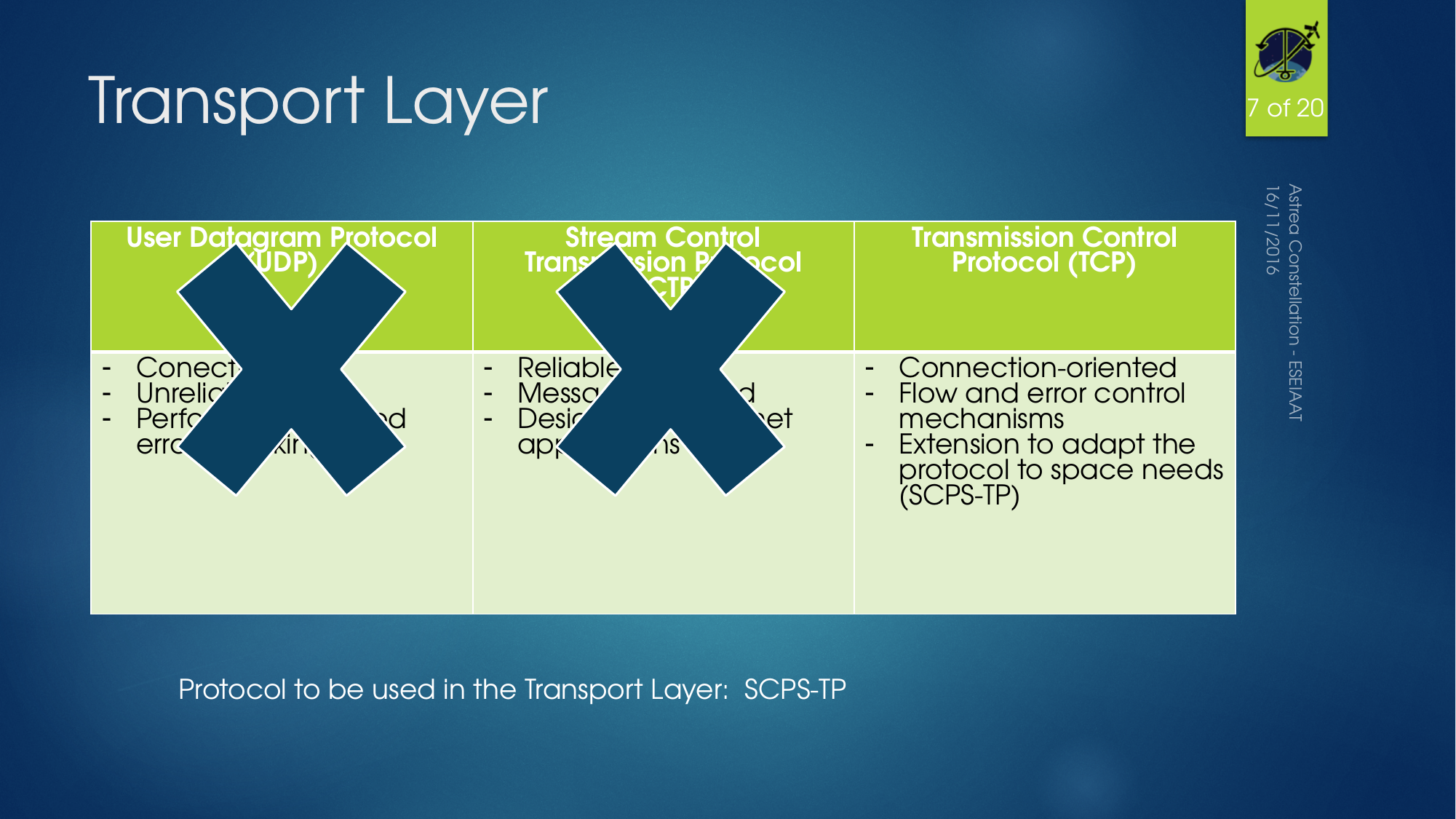

7 of 20
# Transport Layer

16/11/2016
| User Datagram Protocol (UDP) | Stream Control Transmission Protocol (SCTP) | Transmission Control Protocol (TCP) |
| --- | --- | --- |
| Conectionless Unreliable Performs very limited error checking | Reliable Message-oriented Designed for Internet applications | Connection-oriented Flow and error control mechanisms Extension to adapt the protocol to space needs (SCPS-TP) |
Astrea Constellation - ESEIAAT
Protocol to be used in the Transport Layer:  SCPS-TP